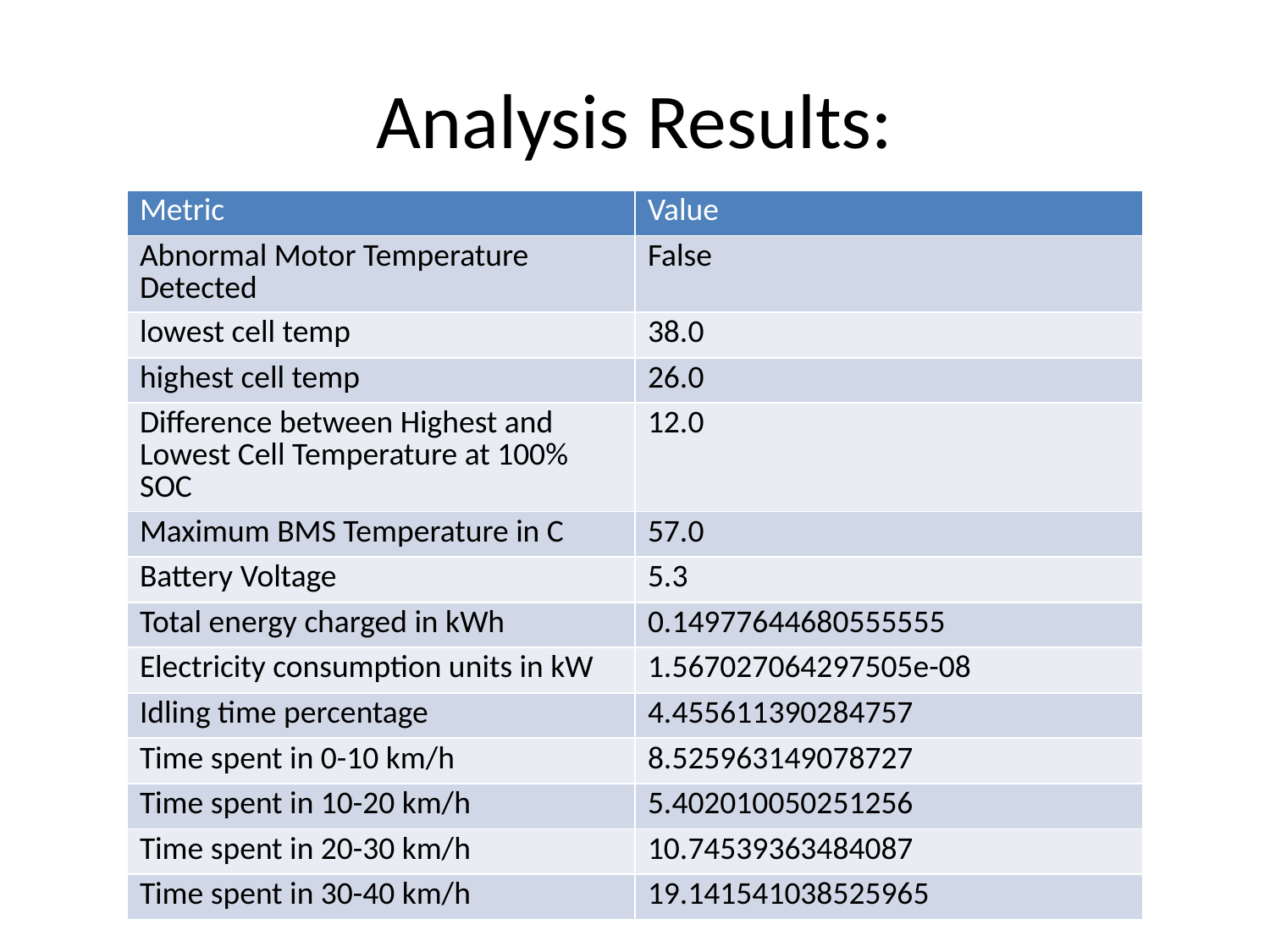

# Analysis Results:
| Metric | Value |
| --- | --- |
| Abnormal Motor Temperature Detected | False |
| lowest cell temp | 38.0 |
| highest cell temp | 26.0 |
| Difference between Highest and Lowest Cell Temperature at 100% SOC | 12.0 |
| Maximum BMS Temperature in C | 57.0 |
| Battery Voltage | 5.3 |
| Total energy charged in kWh | 0.14977644680555555 |
| Electricity consumption units in kW | 1.567027064297505e-08 |
| Idling time percentage | 4.455611390284757 |
| Time spent in 0-10 km/h | 8.525963149078727 |
| Time spent in 10-20 km/h | 5.402010050251256 |
| Time spent in 20-30 km/h | 10.74539363484087 |
| Time spent in 30-40 km/h | 19.141541038525965 |